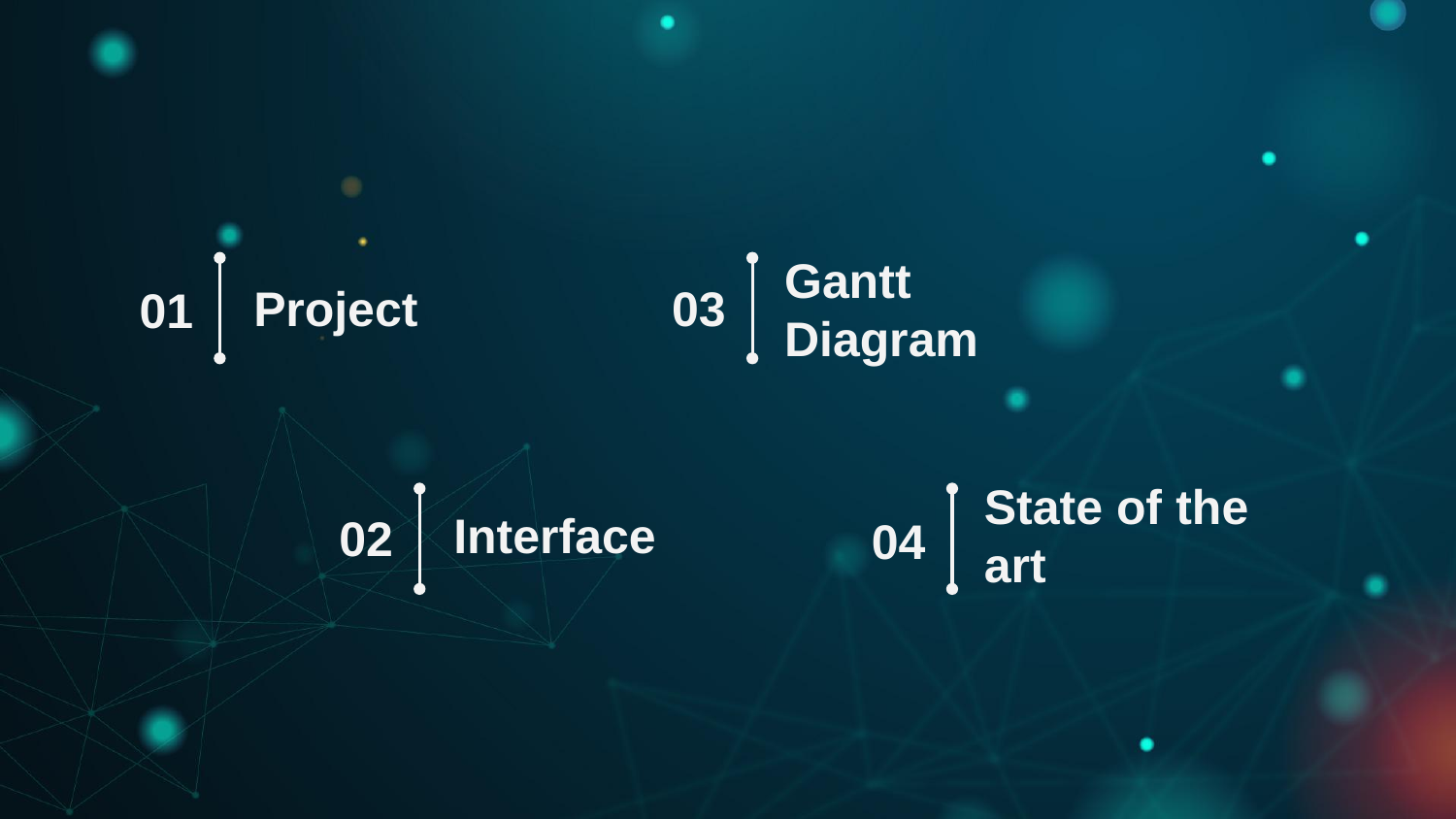

# Project
03
Gantt Diagram
01
Interface
State of the art
02
04